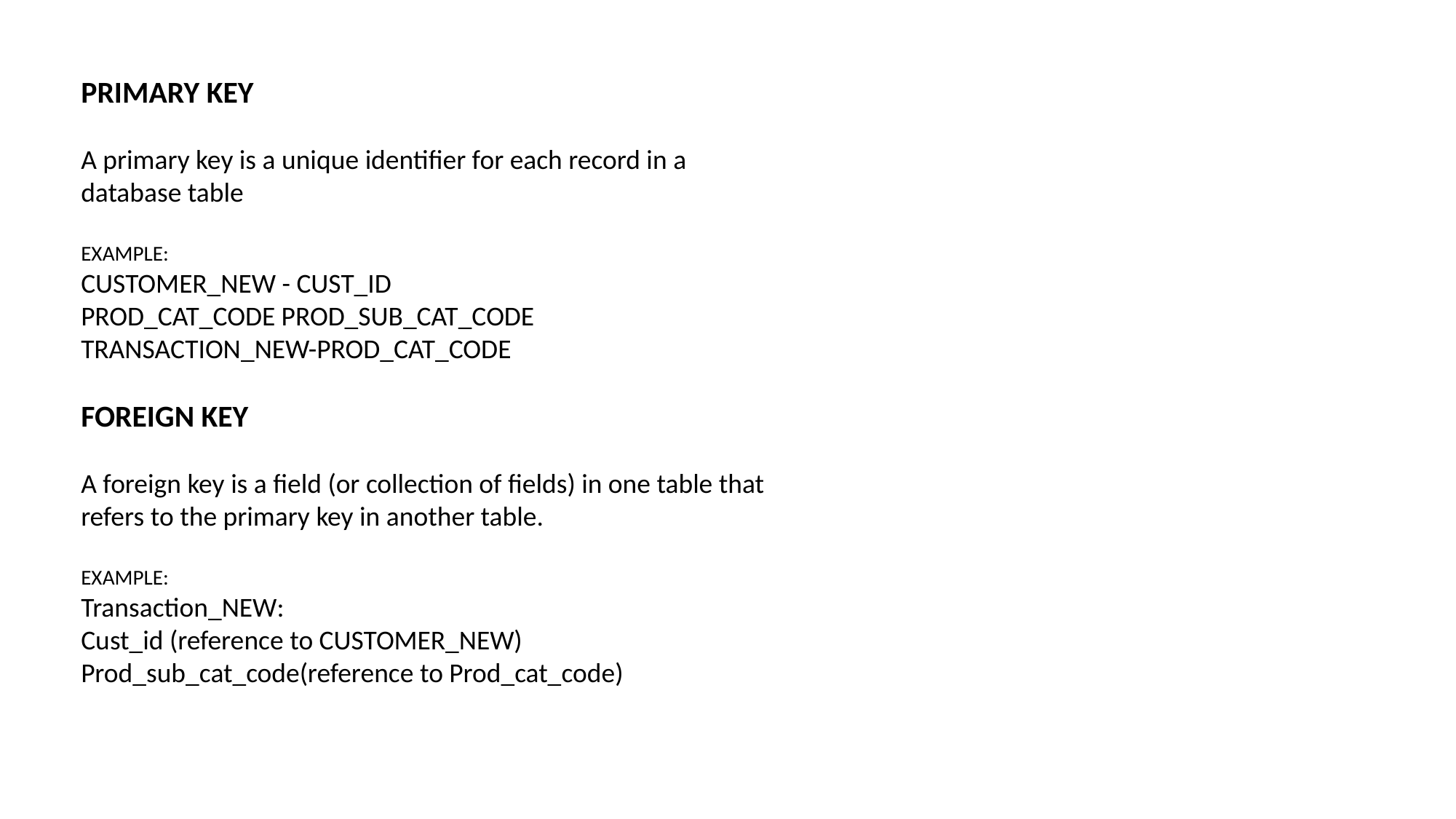

PRIMARY KEY

A primary key is a unique identifier for each record in a database table

EXAMPLE:
CUSTOMER_NEW - CUST_ID
PROD_CAT_CODE PROD_SUB_CAT_CODE
TRANSACTION_NEW-PROD_CAT_CODE

FOREIGN KEY

A foreign key is a field (or collection of fields) in one table that refers to the primary key in another table.

EXAMPLE:
Transaction_NEW:
Cust_id (reference to CUSTOMER_NEW)
Prod_sub_cat_code(reference to Prod_cat_code)